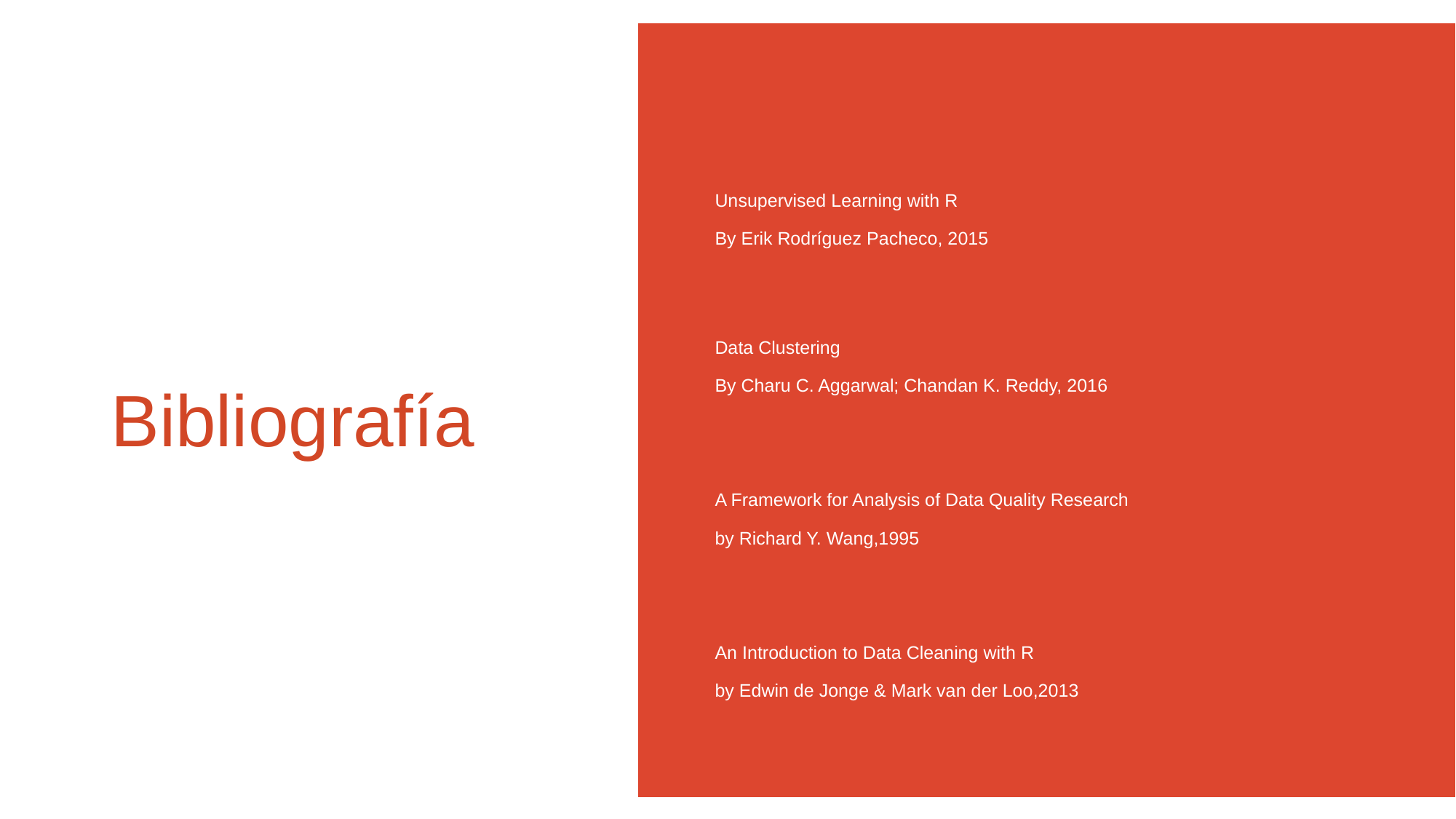

# Bibliografía
Unsupervised Learning with R
By Erik Rodríguez Pacheco, 2015

Data Clustering
By Charu C. Aggarwal; Chandan K. Reddy, 2016

A Framework for Analysis of Data Quality Research
by Richard Y. Wang,1995

An Introduction to Data Cleaning with R
by Edwin de Jonge & Mark van der Loo,2013